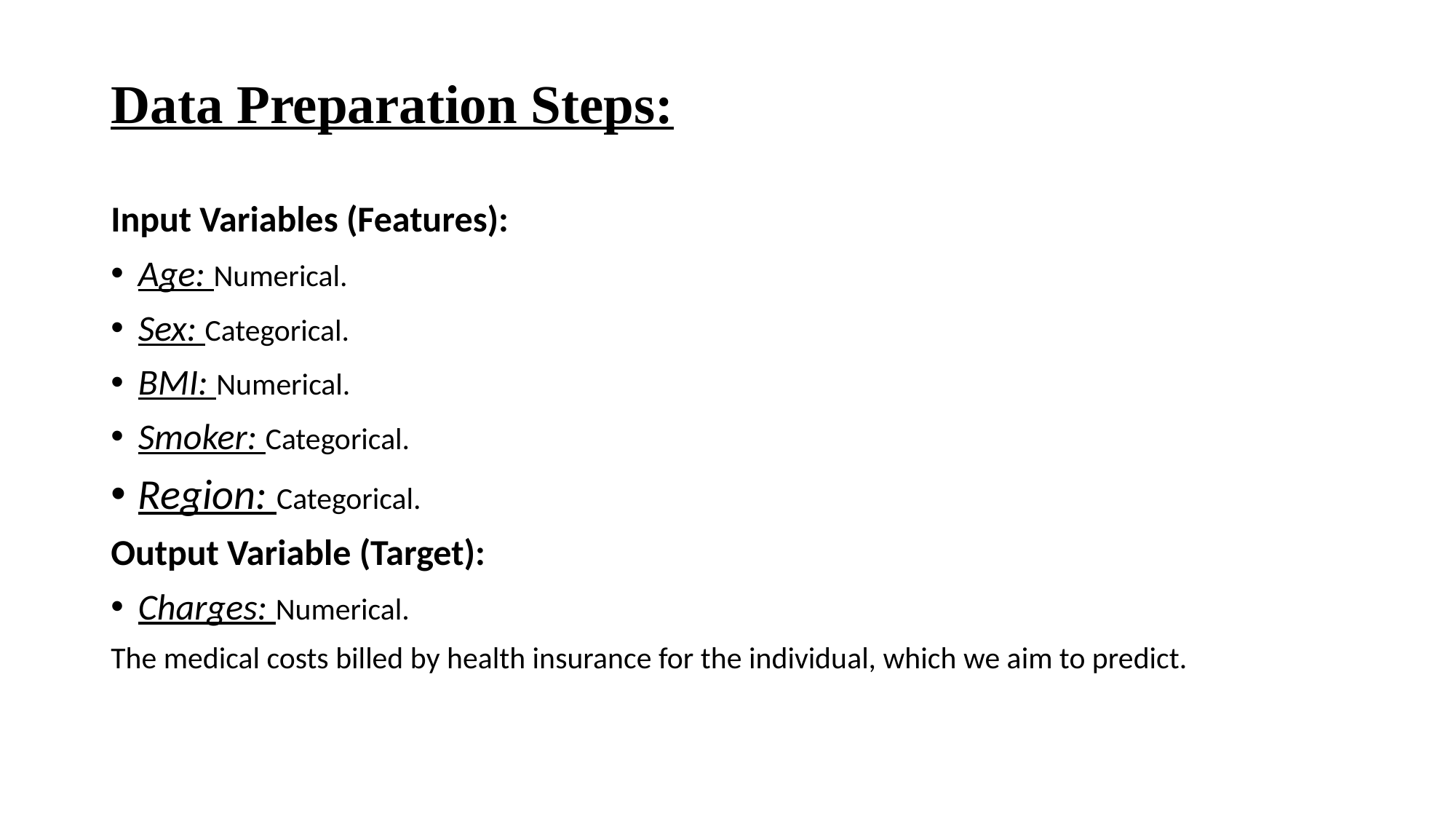

# Data Preparation Steps:
Input Variables (Features):
Age: Numerical.
Sex: Categorical.
BMI: Numerical.
Smoker: Categorical.
Region: Categorical.
Output Variable (Target):
Charges: Numerical.
The medical costs billed by health insurance for the individual, which we aim to predict.